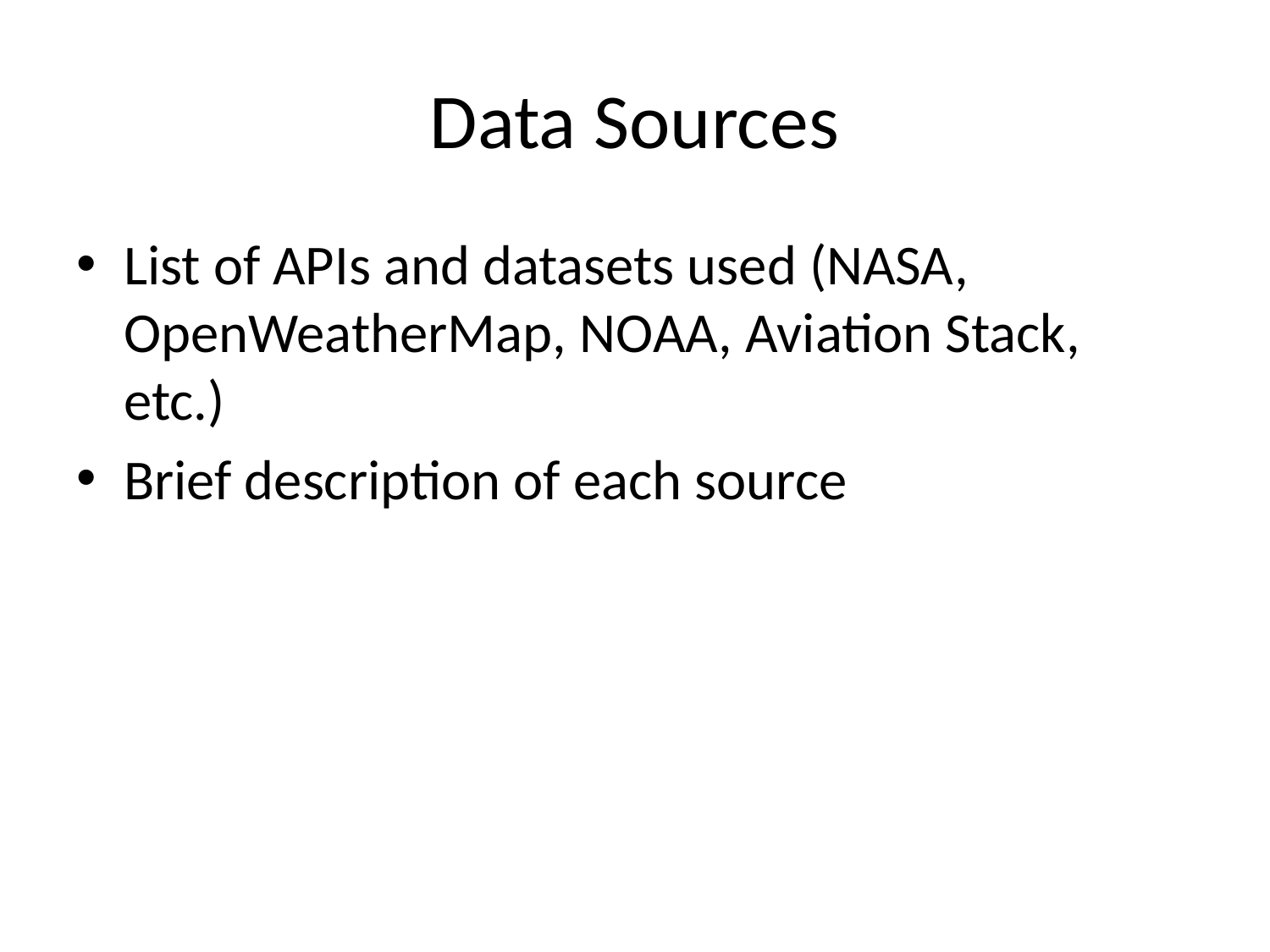

# Data Sources
List of APIs and datasets used (NASA, OpenWeatherMap, NOAA, Aviation Stack, etc.)
Brief description of each source